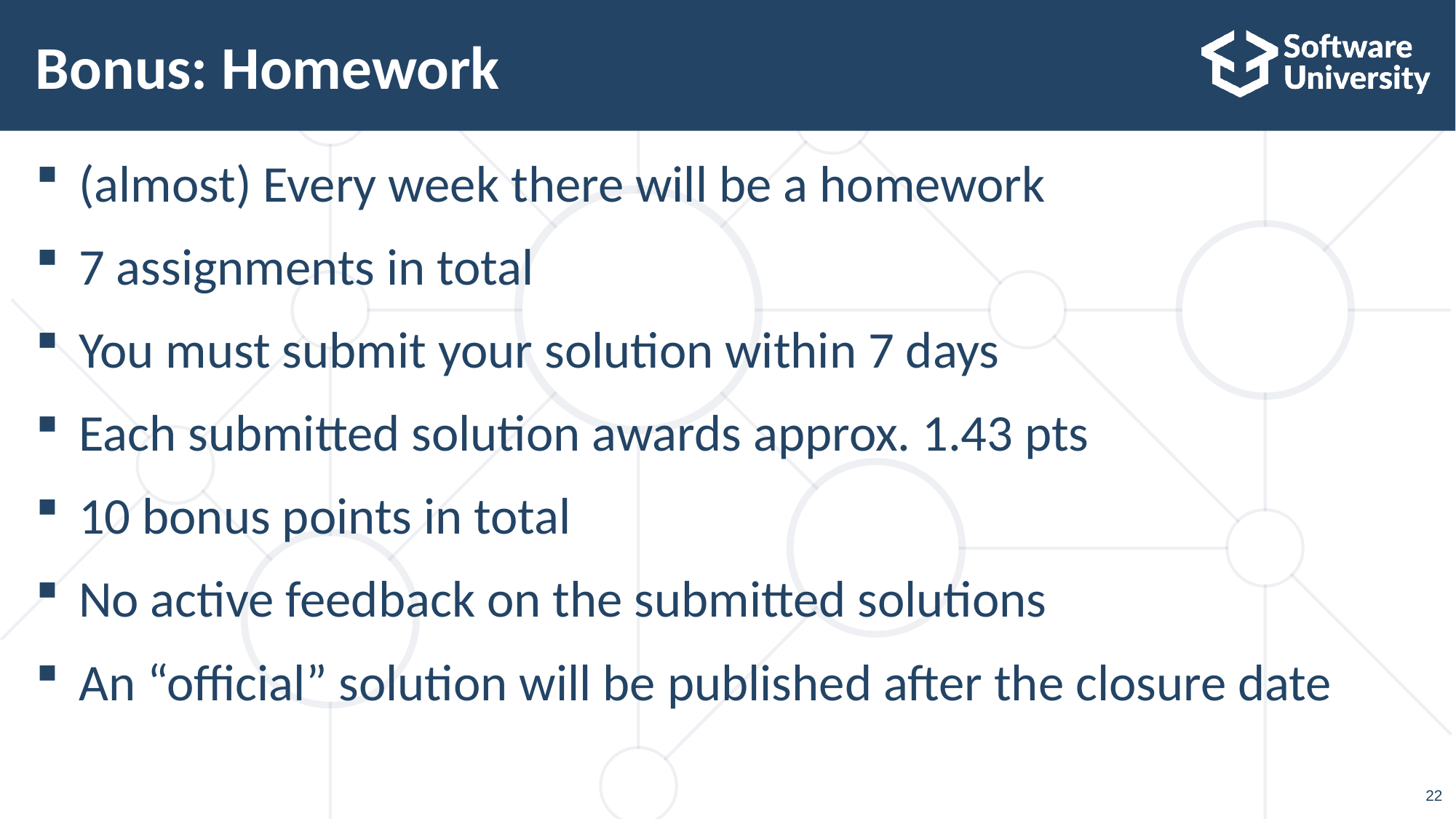

# Bonus: Homework
(almost) Every week there will be a homework
7 assignments in total
You must submit your solution within 7 days
Each submitted solution awards approx. 1.43 pts
10 bonus points in total
No active feedback on the submitted solutions
An “official” solution will be published after the closure date
22